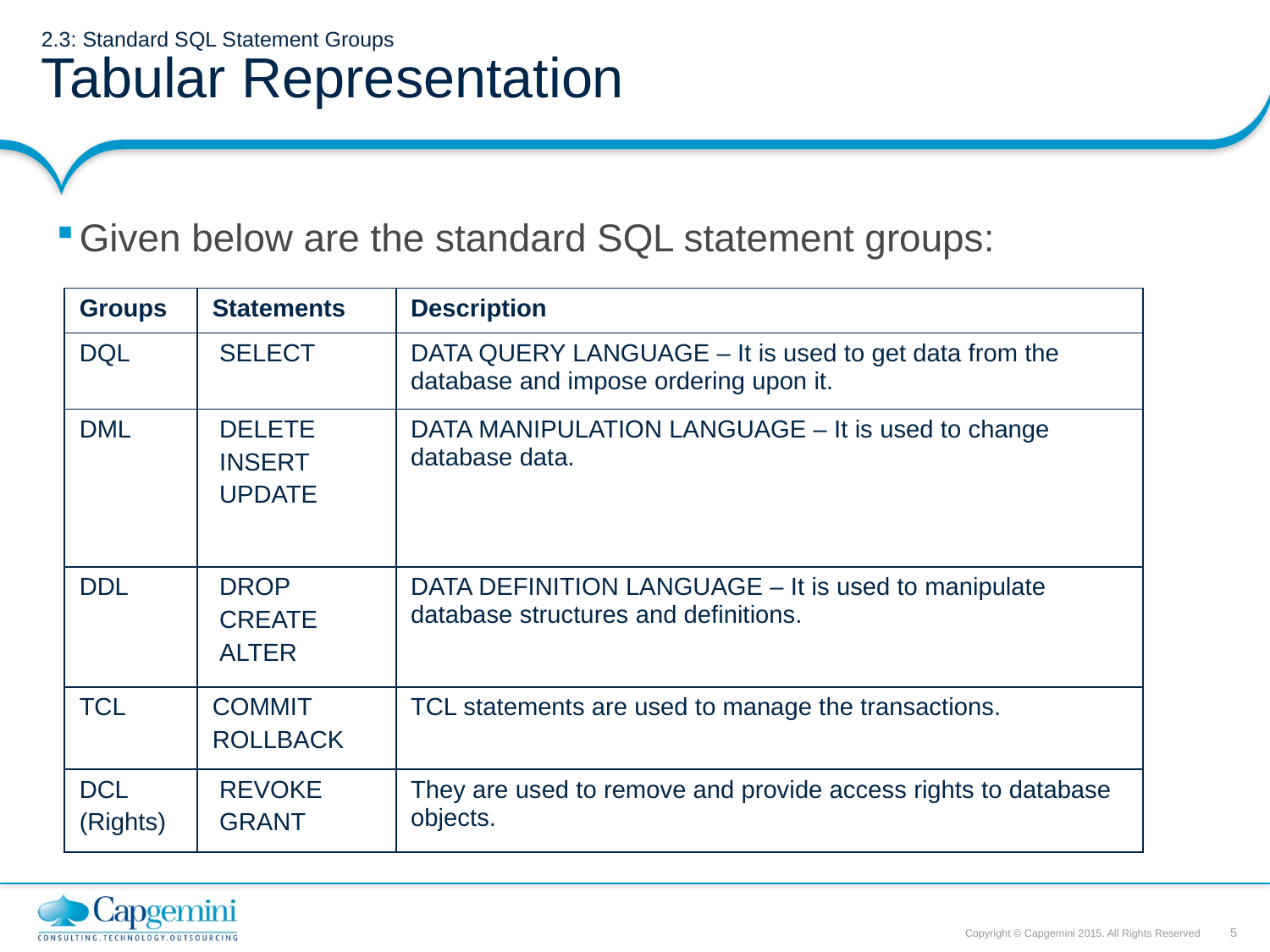

# 2.3: Standard SQL Statement Groups Tabular Representation
Given below are the standard SQL statement groups:
| Groups | Statements | Description |
| --- | --- | --- |
| DQL | SELECT | DATA QUERY LANGUAGE – It is used to get data from the database and impose ordering upon it. |
| DML | DELETE INSERT UPDATE | DATA MANIPULATION LANGUAGE – It is used to change database data. |
| DDL | DROP CREATE ALTER | DATA DEFINITION LANGUAGE – It is used to manipulate database structures and definitions. |
| TCL | COMMIT ROLLBACK | TCL statements are used to manage the transactions. |
| DCL (Rights) | REVOKE GRANT | They are used to remove and provide access rights to database objects. |